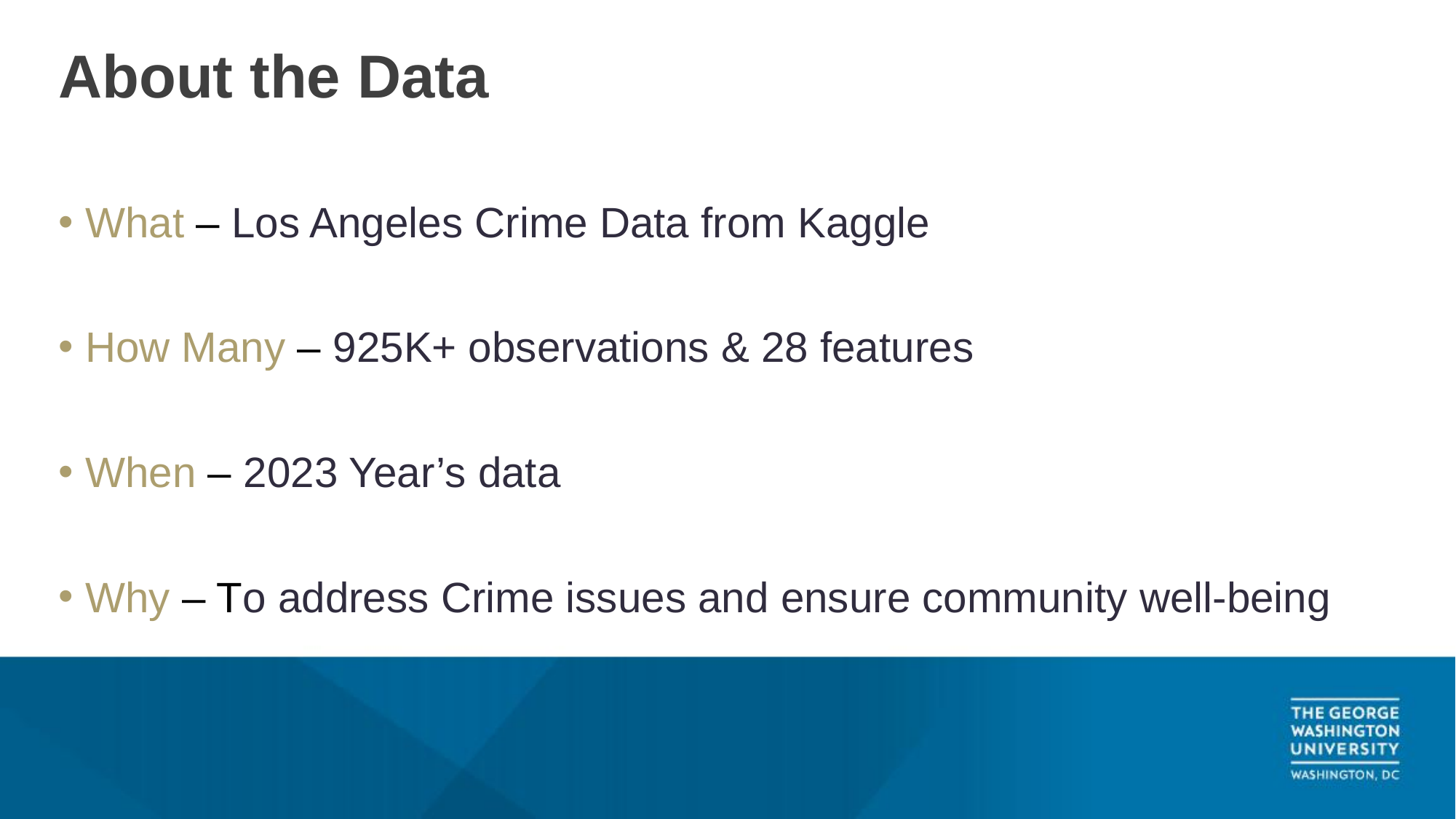

About the Data
 What – ​Los Angeles Crime Data from Kaggle
​
 How Many – 925K+ observations & 28 features
​
 When – 2023 Year’s data

 Why – To address Crime issues and ensure community well-being